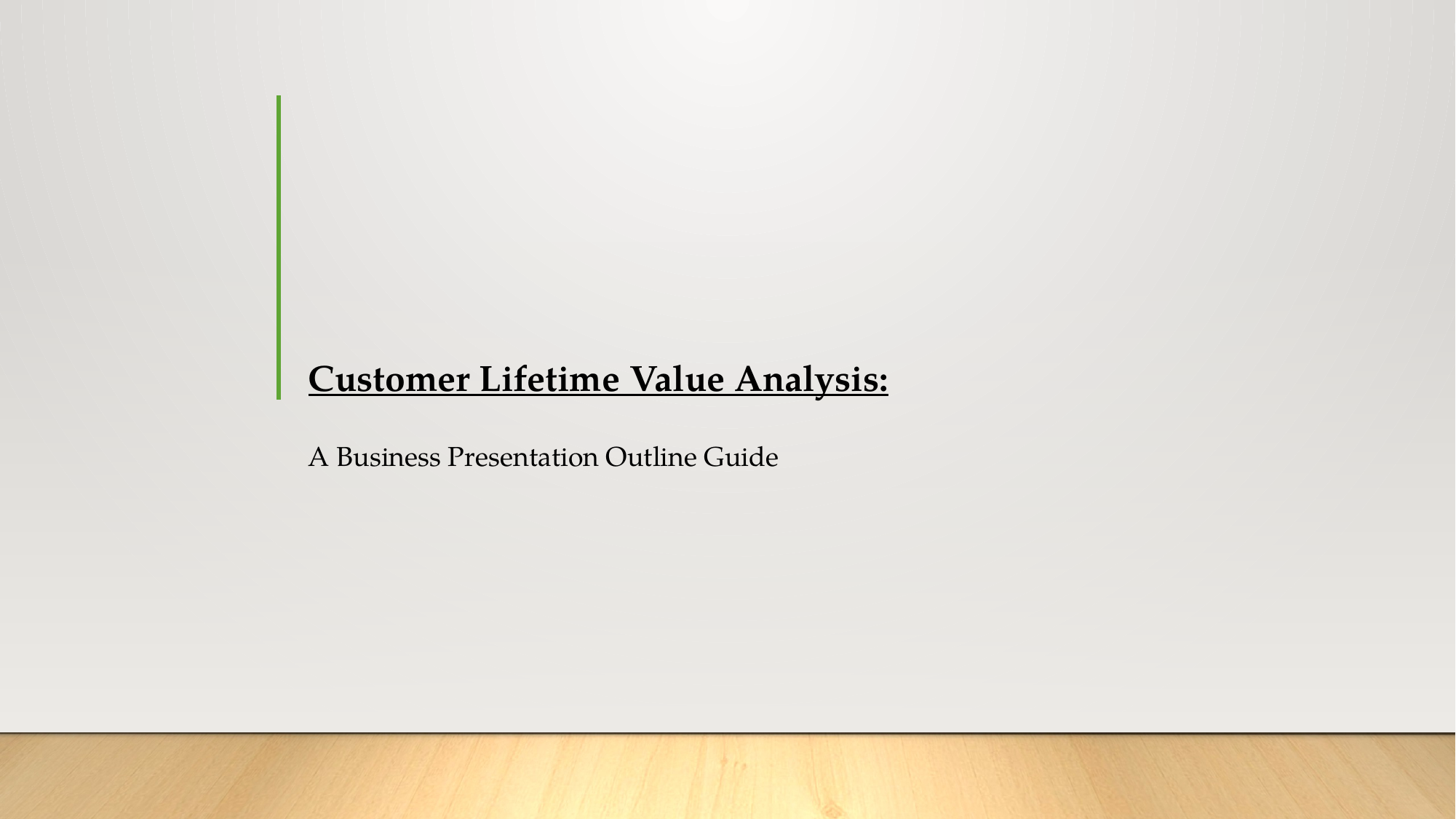

# Customer Lifetime Value Analysis:
A Business Presentation Outline Guide